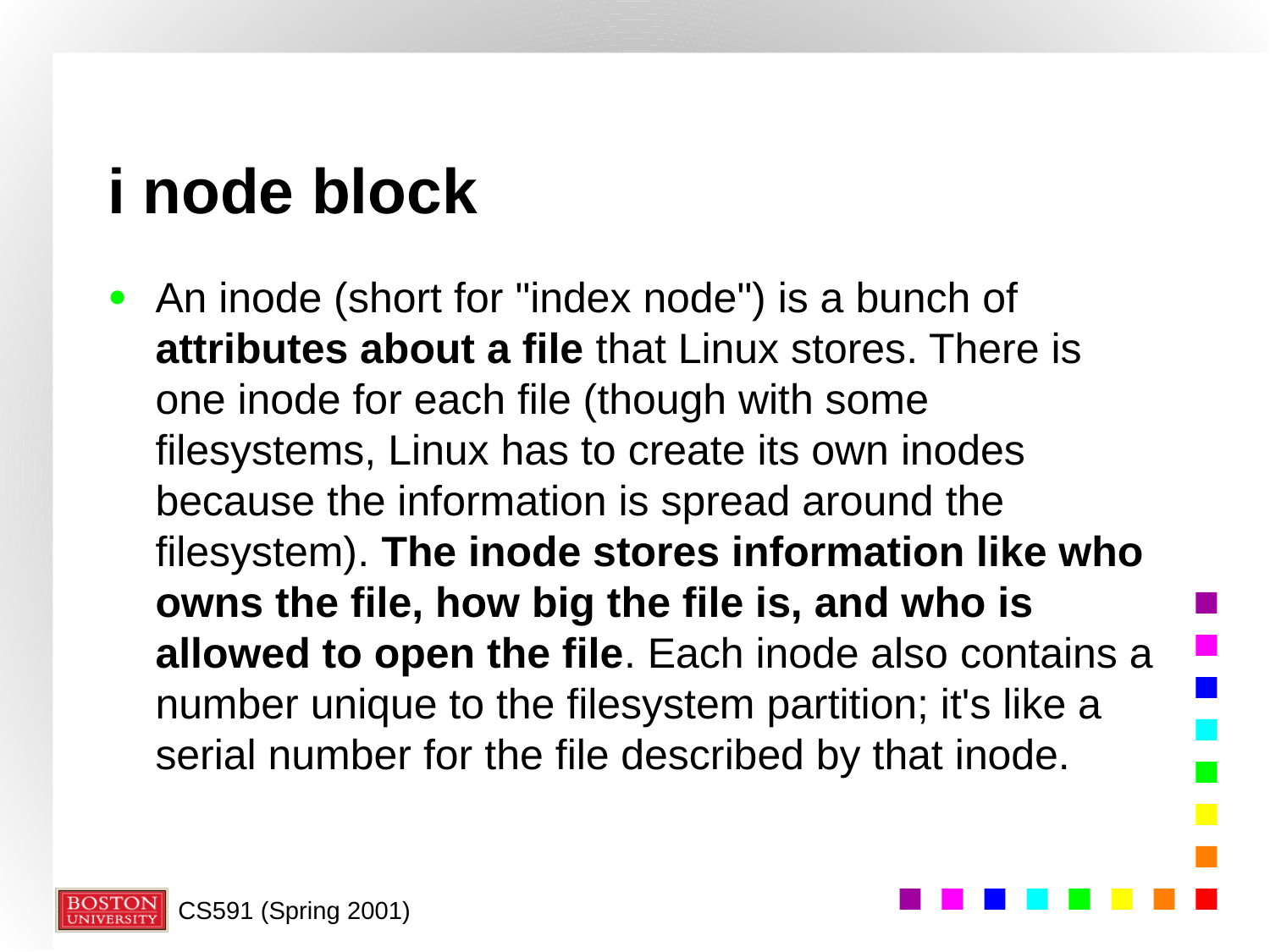

# i node block
An inode (short for "index node") is a bunch of attributes about a file that Linux stores. There is one inode for each file (though with some filesystems, Linux has to create its own inodes because the information is spread around the filesystem). The inode stores information like who owns the file, how big the file is, and who is allowed to open the file. Each inode also contains a number unique to the filesystem partition; it's like a serial number for the file described by that inode.